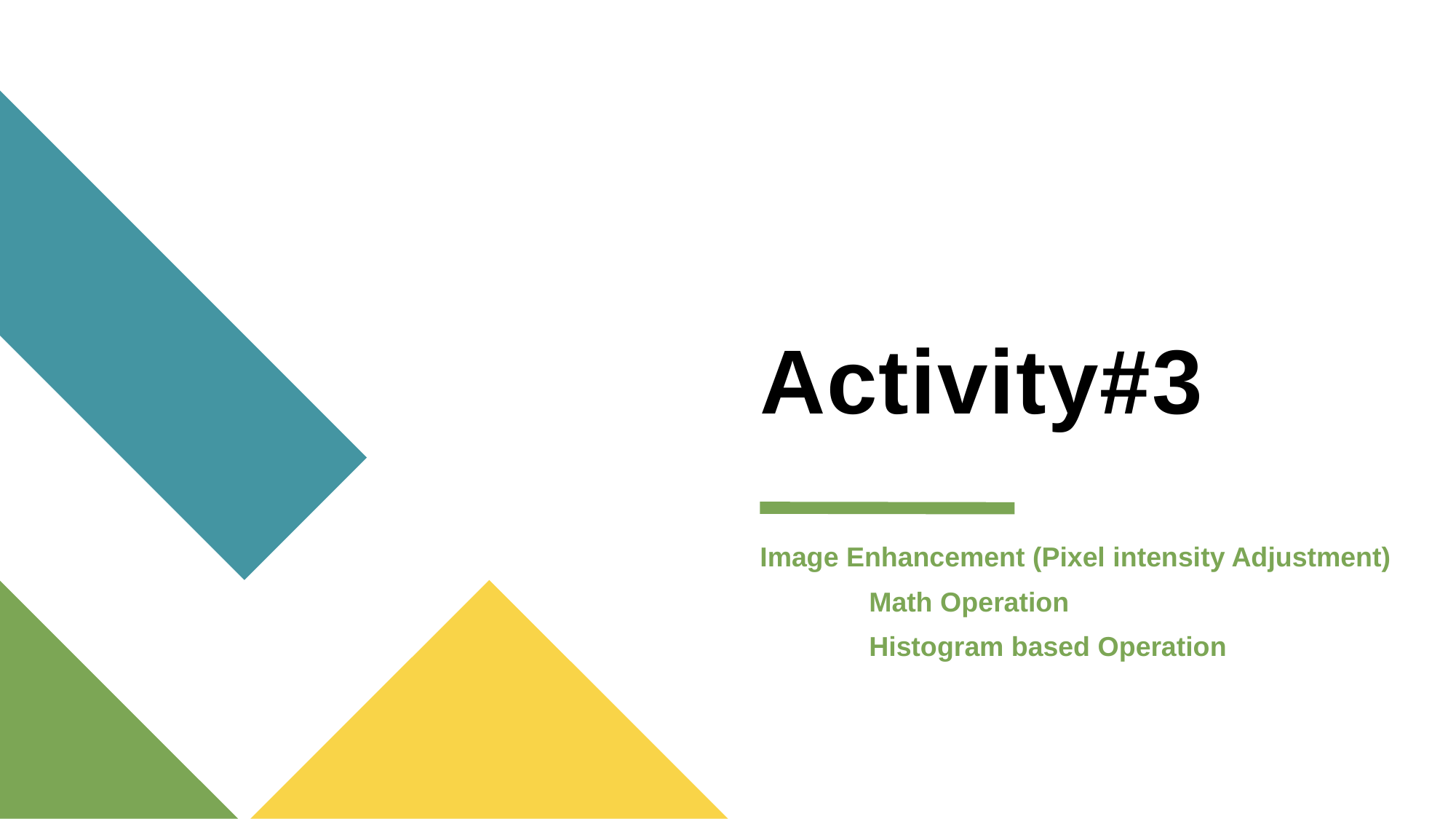

# Activity#3
Image Enhancement (Pixel intensity Adjustment)
	Math Operation
	Histogram based Operation